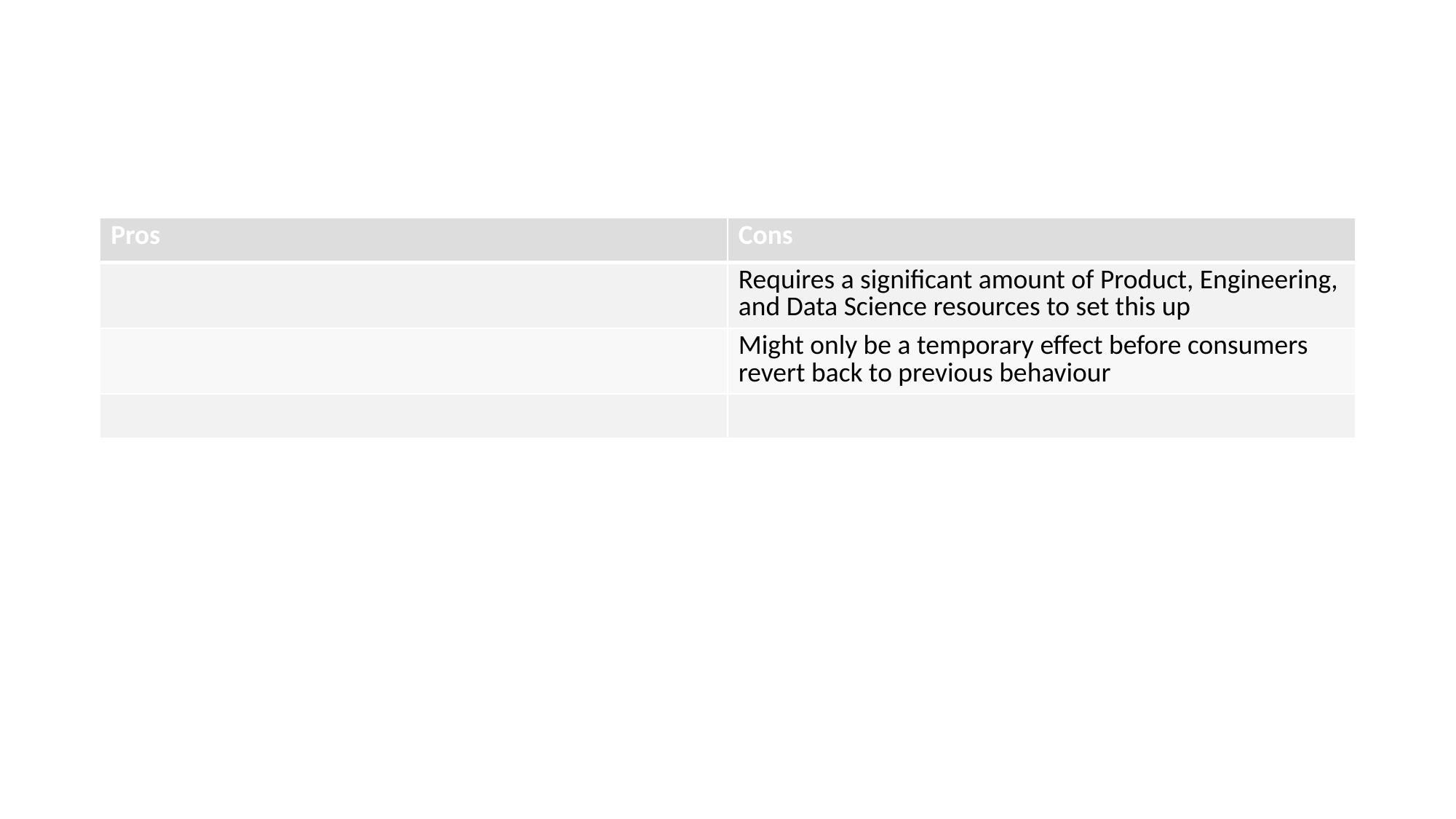

#
| Pros | Cons |
| --- | --- |
|  | Requires a significant amount of Product, Engineering, and Data Science resources to set this up |
|  | Might only be a temporary effect before consumers revert back to previous behaviour |
|  |  |